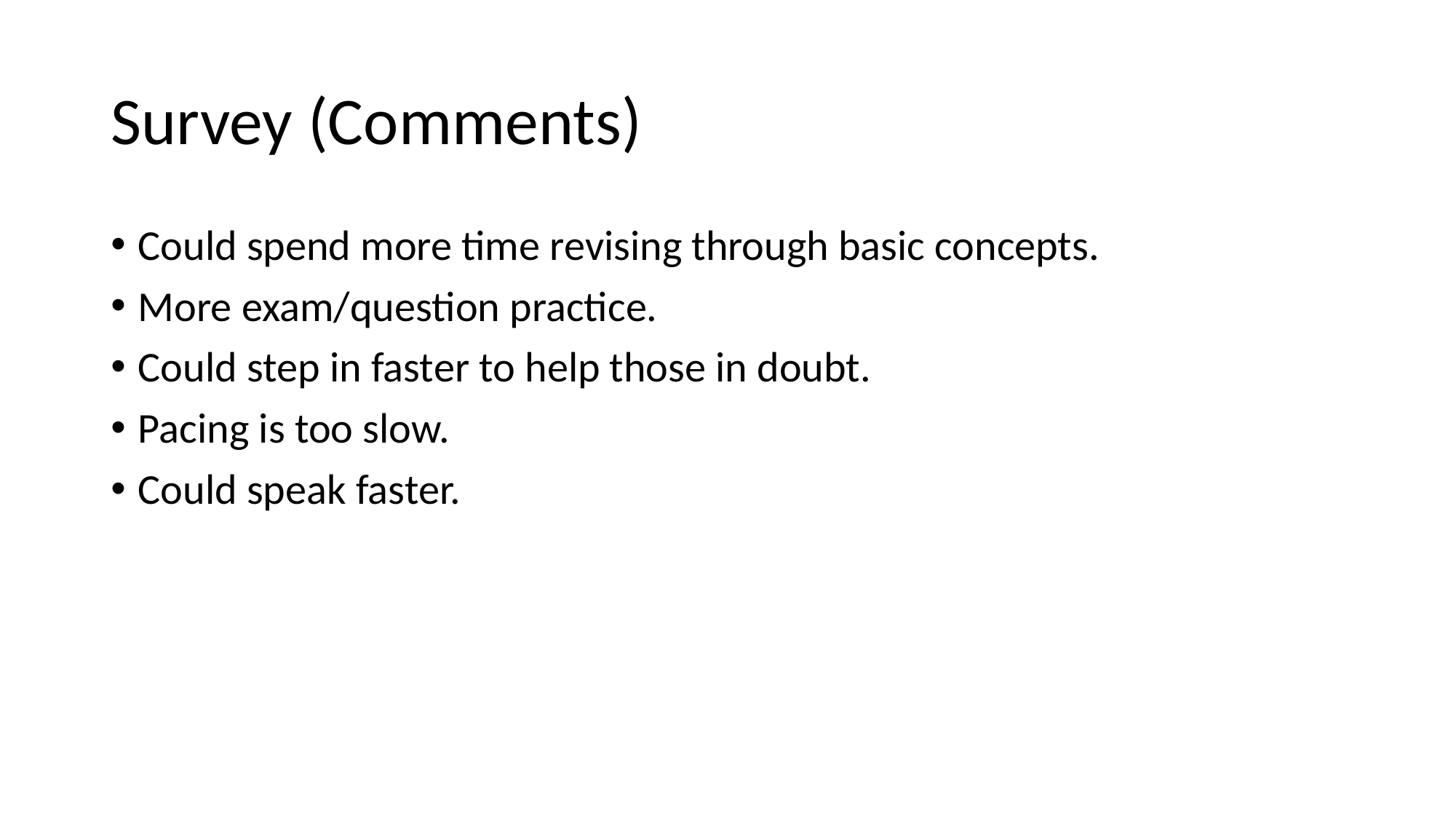

# Survey (Comments)
Could spend more time revising through basic concepts.
More exam/question practice.
Could step in faster to help those in doubt.
Pacing is too slow.
Could speak faster.